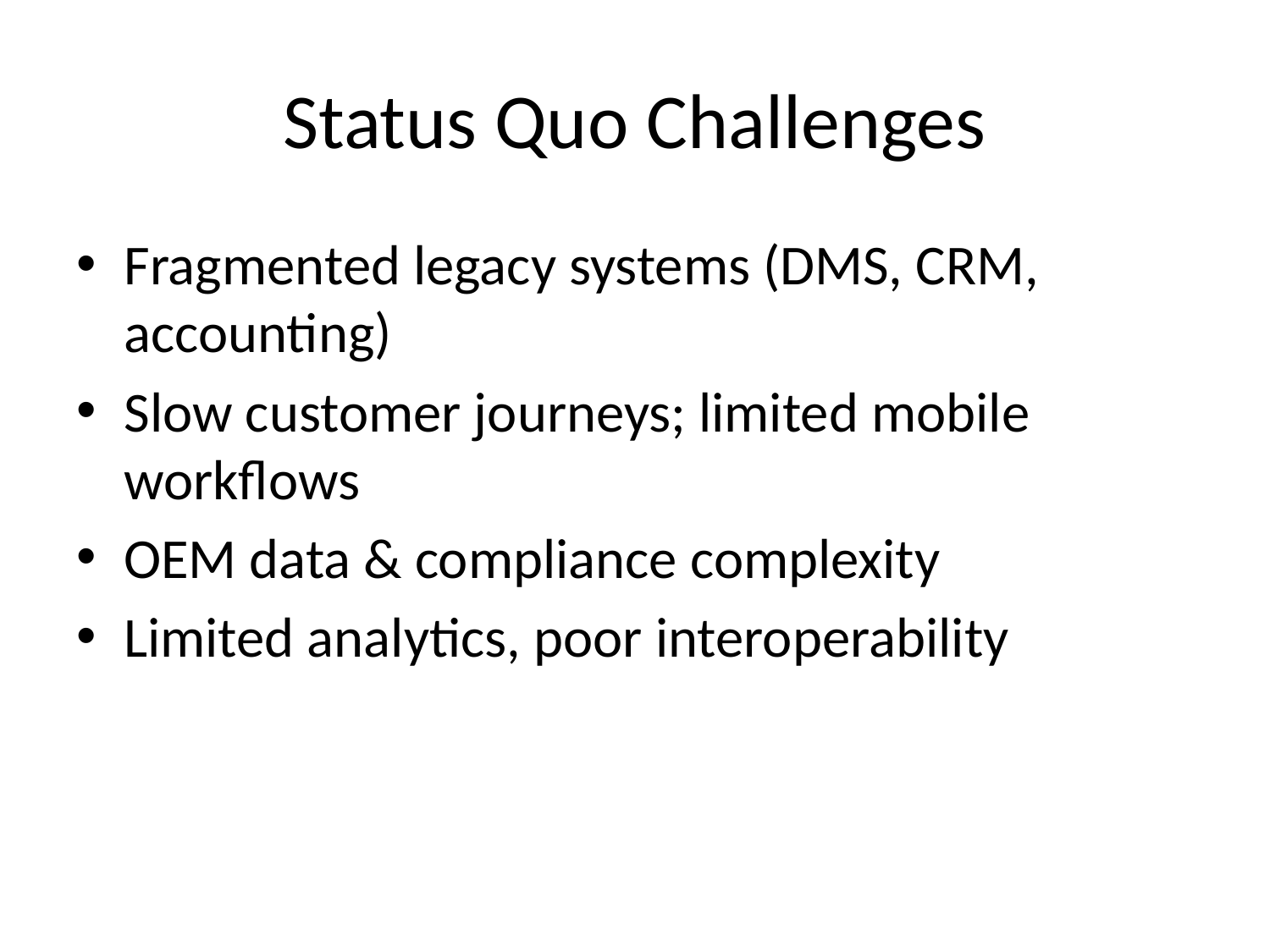

# Status Quo Challenges
Fragmented legacy systems (DMS, CRM, accounting)
Slow customer journeys; limited mobile workflows
OEM data & compliance complexity
Limited analytics, poor interoperability